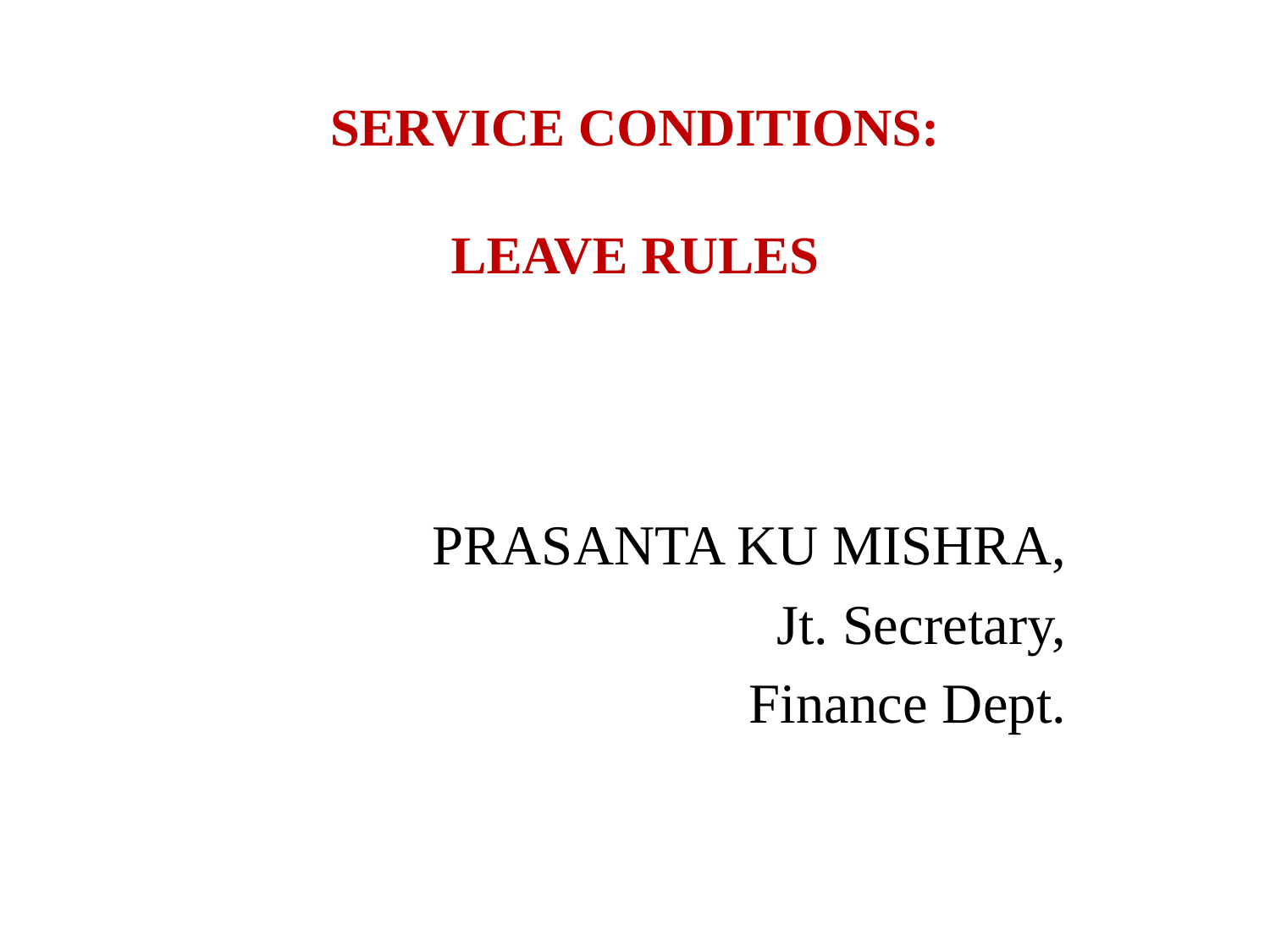

# SERVICE CONDITIONS: LEAVE RULES

PRASANTA KU MISHRA,
Jt. Secretary,
Finance Dept.